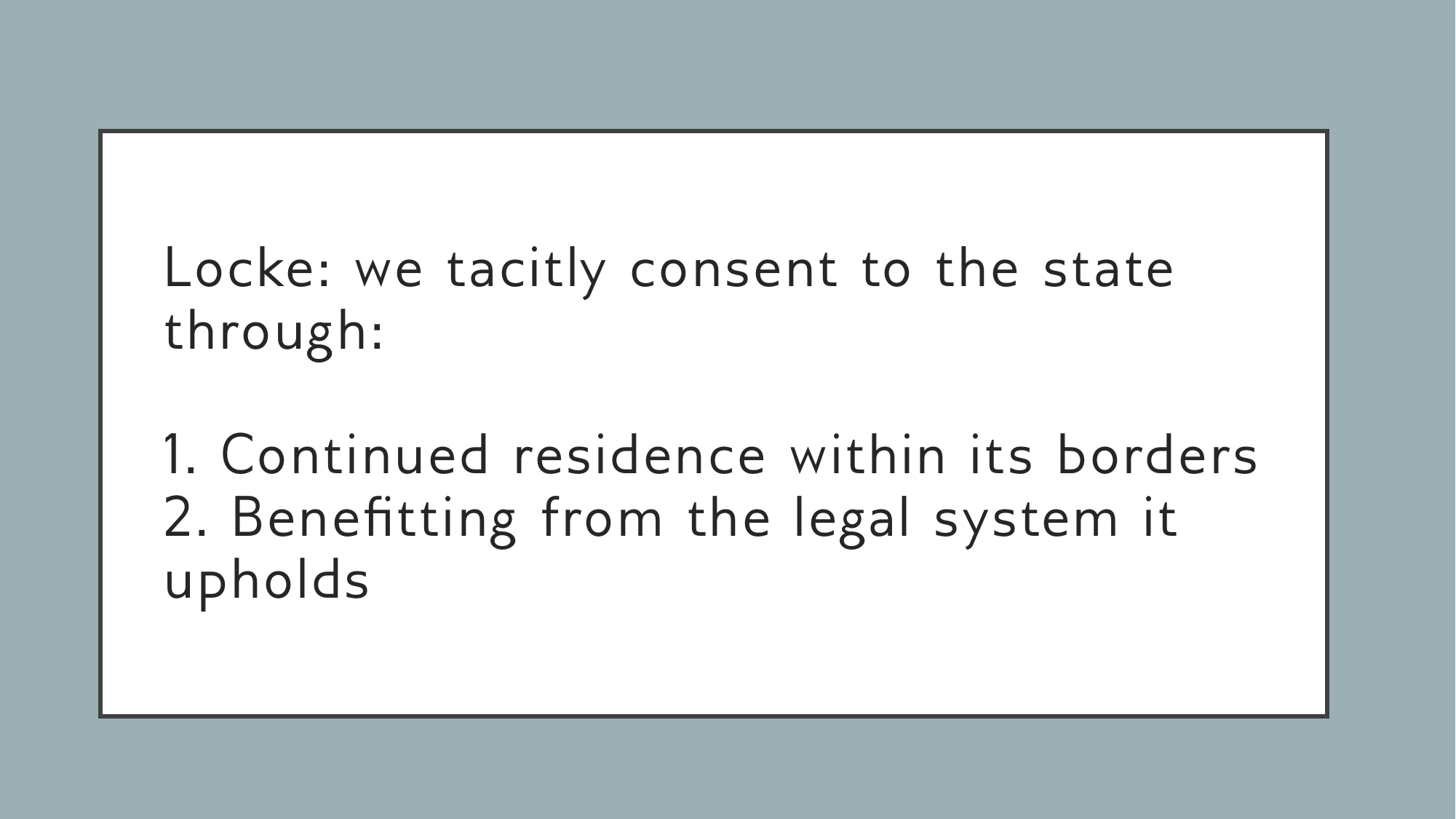

# Locke: we tacitly consent to the state through: 1. Continued residence within its borders 2. Benefitting from the legal system it upholds